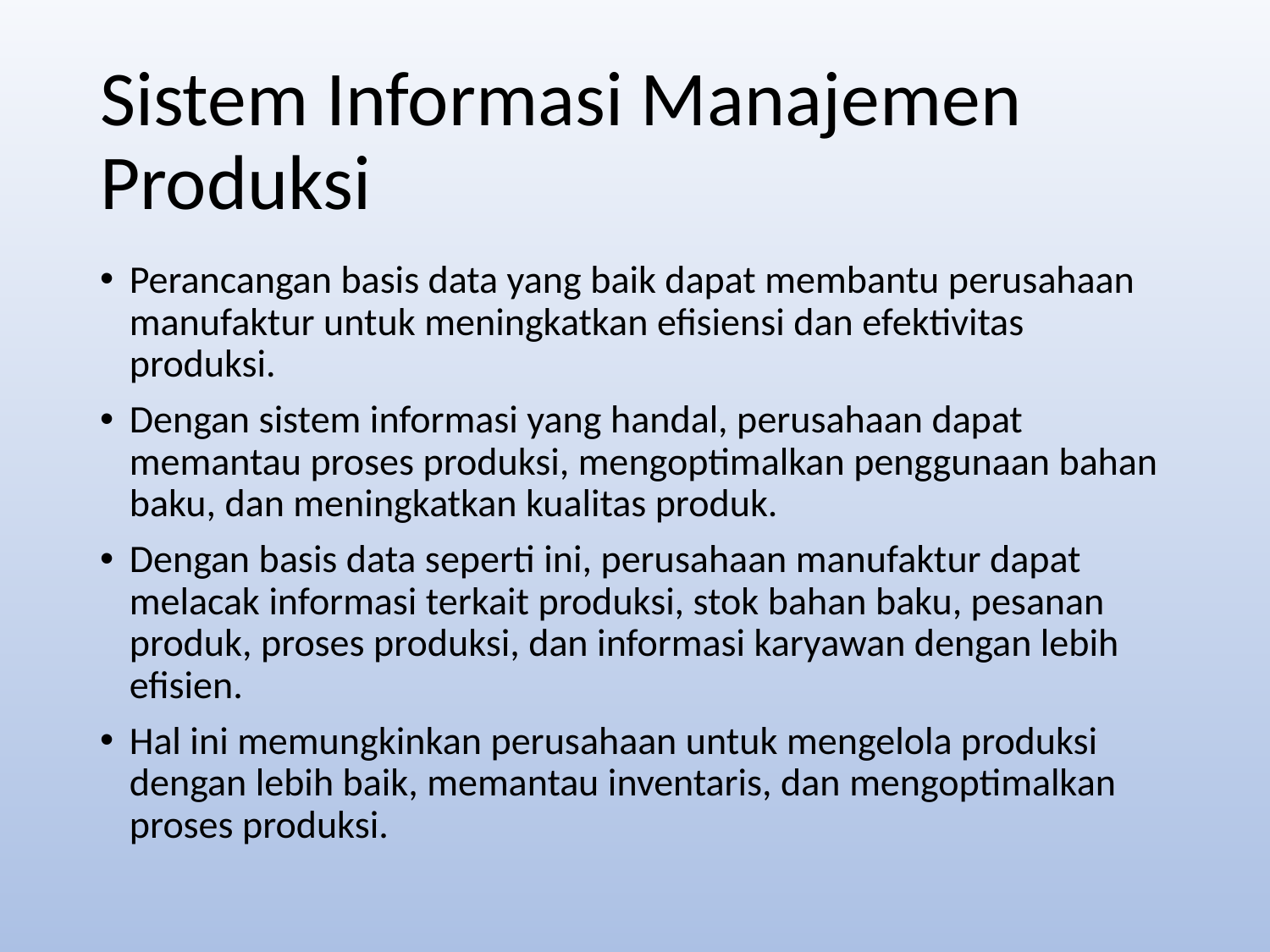

# Sistem Informasi Manajemen Produksi
Perancangan basis data yang baik dapat membantu perusahaan manufaktur untuk meningkatkan efisiensi dan efektivitas produksi.
Dengan sistem informasi yang handal, perusahaan dapat memantau proses produksi, mengoptimalkan penggunaan bahan baku, dan meningkatkan kualitas produk.
Dengan basis data seperti ini, perusahaan manufaktur dapat melacak informasi terkait produksi, stok bahan baku, pesanan produk, proses produksi, dan informasi karyawan dengan lebih efisien.
Hal ini memungkinkan perusahaan untuk mengelola produksi dengan lebih baik, memantau inventaris, dan mengoptimalkan proses produksi.